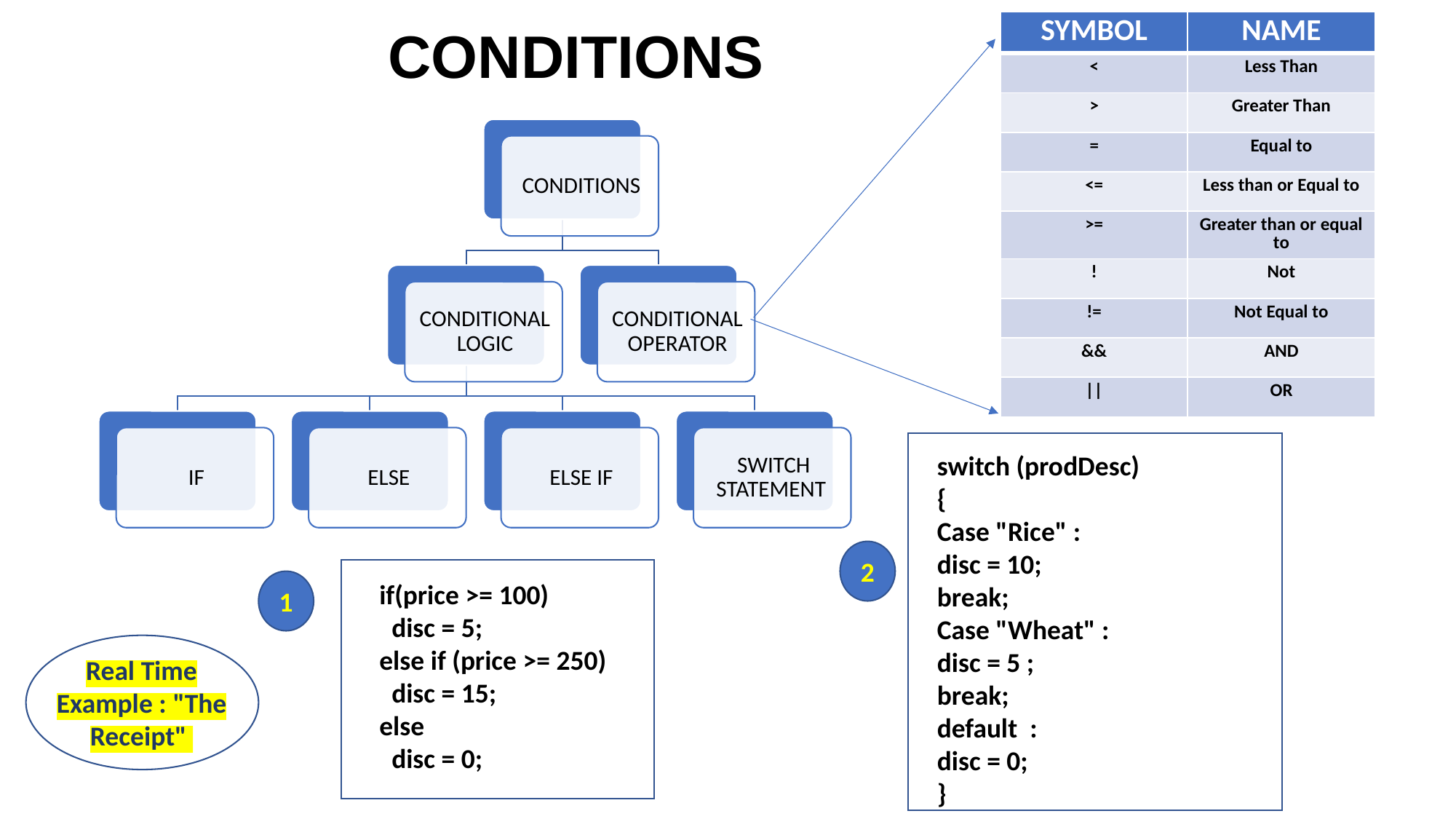

# CONDITIONS
| SYMBOL | NAME |
| --- | --- |
| < | Less Than |
| > | Greater Than |
| = | Equal to |
| <= | Less than or Equal to |
| >= | Greater than or equal to |
| ! | Not |
| != | Not Equal to |
| && | AND |
| || | OR |
CONDITIONS
CONDITIONAL LOGIC
IF
ELSE
ELSE IF
SWITCH STATEMENT
CONDITIONAL OPERATOR

switch (prodDesc)
{
Case "Rice" :
disc = 10;
break;
Case "Wheat" :
disc = 5 ;
break;
default  :
disc = 0;
}

2

1
if(price >= 100)
  disc = 5;
else if (price >= 250)
  disc = 15;
else
  disc = 0;

Real Time Example : "The Receipt" ​